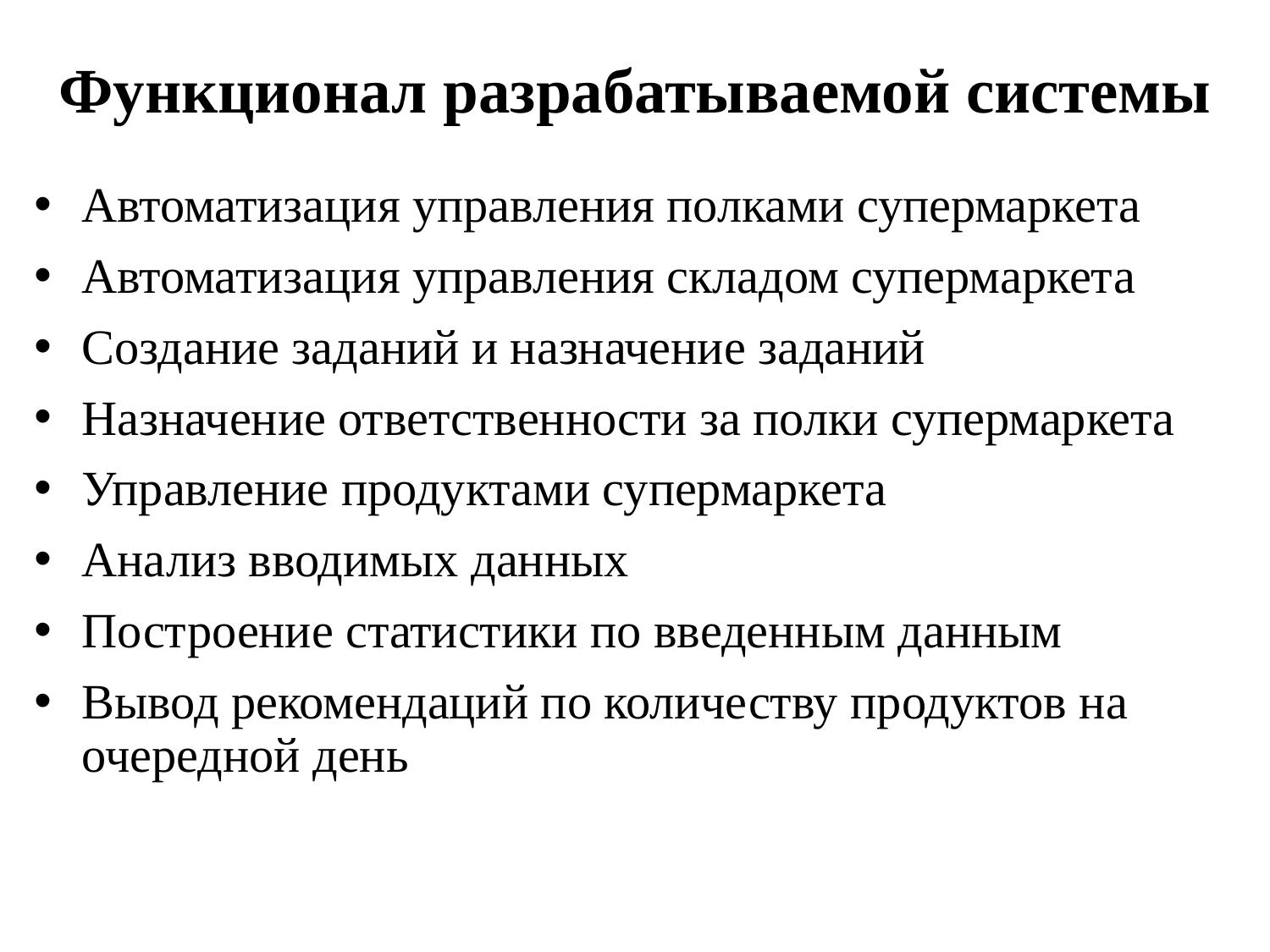

# Функционал разрабатываемой системы
Автоматизация управления полками супермаркета
Автоматизация управления складом супермаркета
Создание заданий и назначение заданий
Назначение ответственности за полки супермаркета
Управление продуктами супермаркета
Анализ вводимых данных
Построение статистики по введенным данным
Вывод рекомендаций по количеству продуктов на очередной день